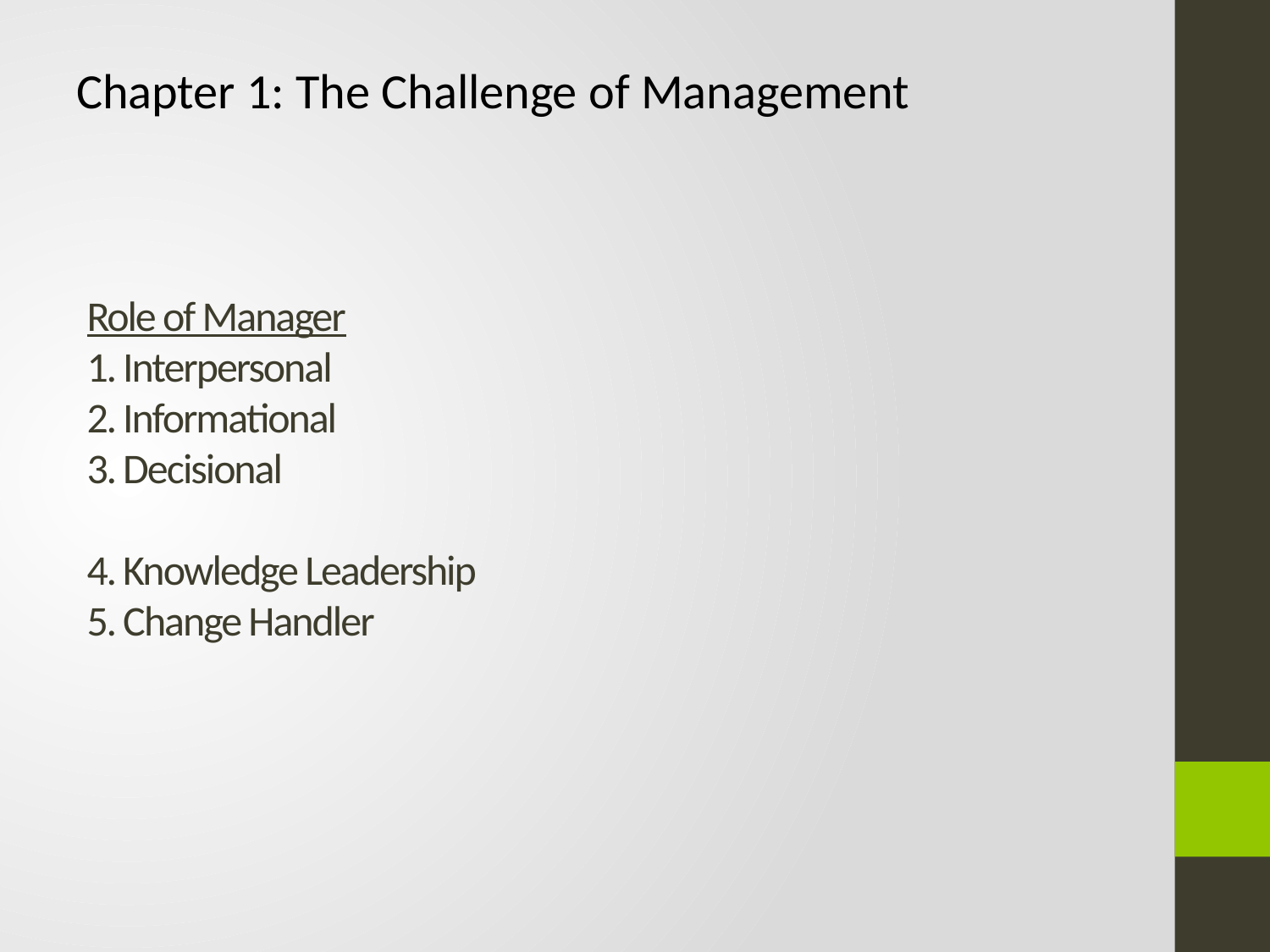

Chapter 1: The Challenge of Management
# Role of Manager 1. Interpersonal 2. Informational 3. Decisional 4. Knowledge Leadership 5. Change Handler